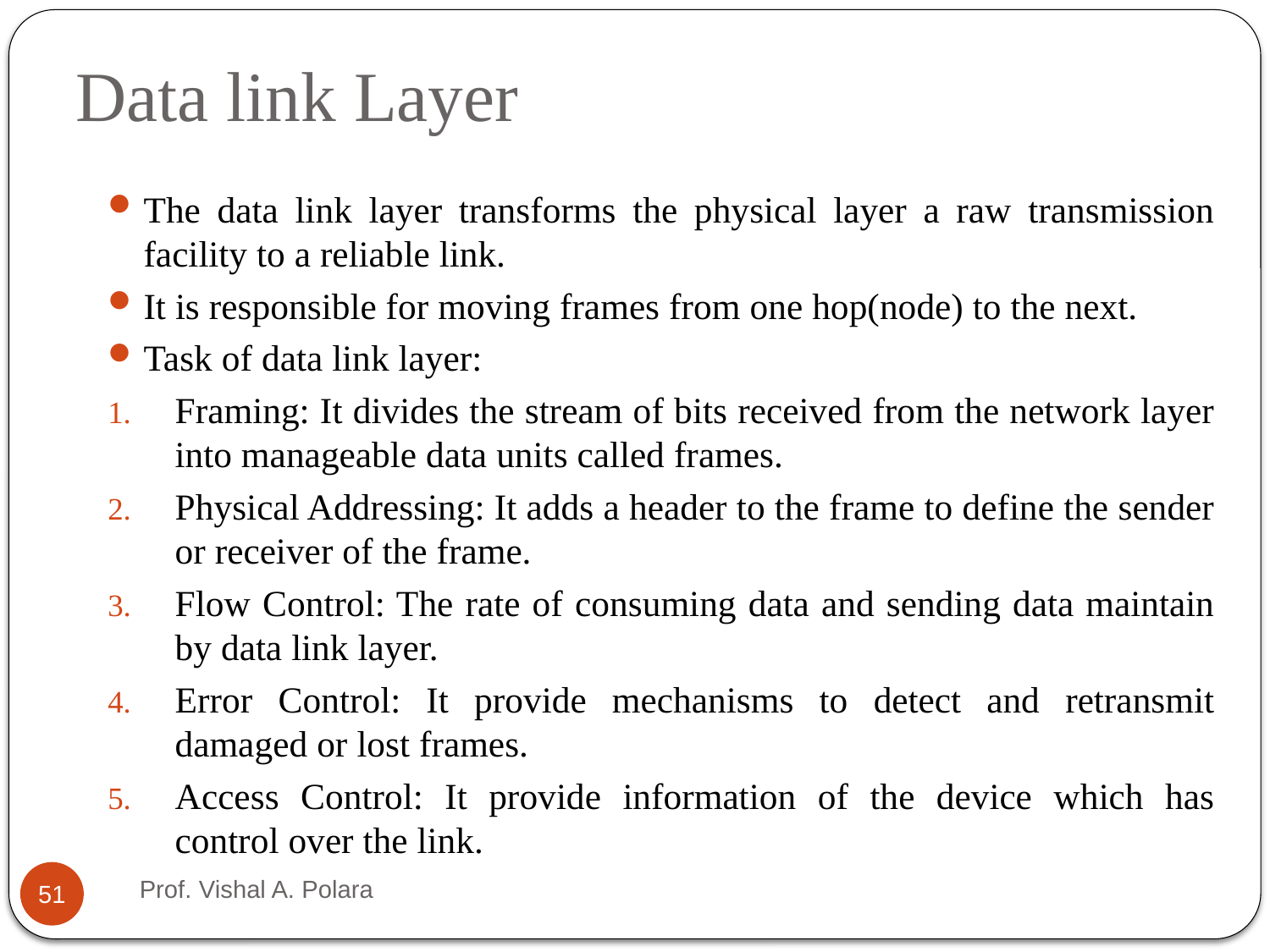

# Data link Layer
The data link layer transforms the physical layer a raw transmission facility to a reliable link.
It is responsible for moving frames from one hop(node) to the next.
Task of data link layer:
Framing: It divides the stream of bits received from the network layer into manageable data units called frames.
Physical Addressing: It adds a header to the frame to define the sender or receiver of the frame.
Flow Control: The rate of consuming data and sending data maintain by data link layer.
Error Control: It provide mechanisms to detect and retransmit damaged or lost frames.
Access Control: It provide information of the device which has control over the link.
Prof. Vishal A. Polara
51